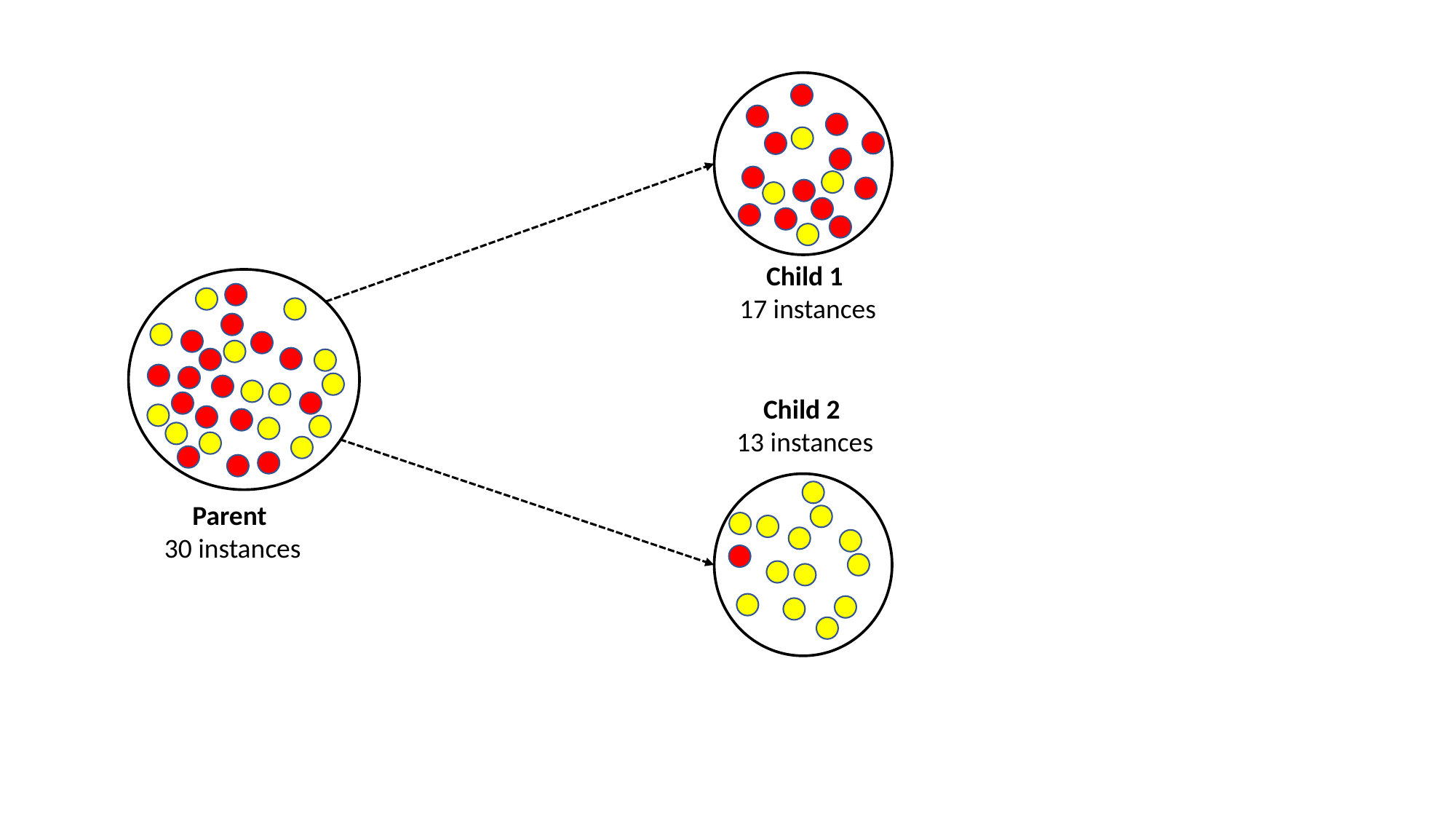

Child 1
17 instances

Child 2
13 instances

Parent
30 instances